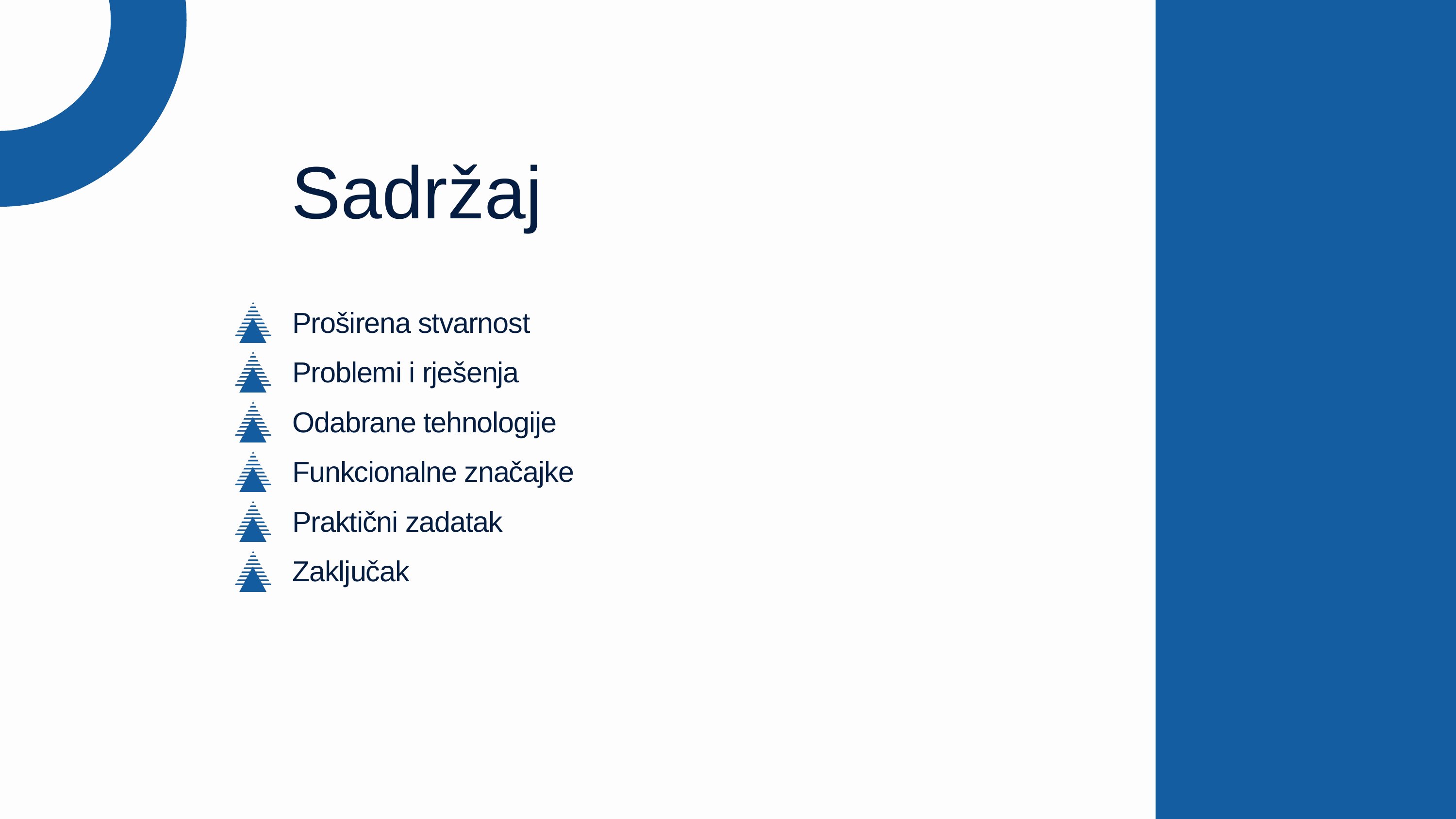

Sadržaj
Proširena stvarnost

Problemi i rješenja

Odabrane tehnologije

Funkcionalne značajke

Praktični zadatak

Zaključak